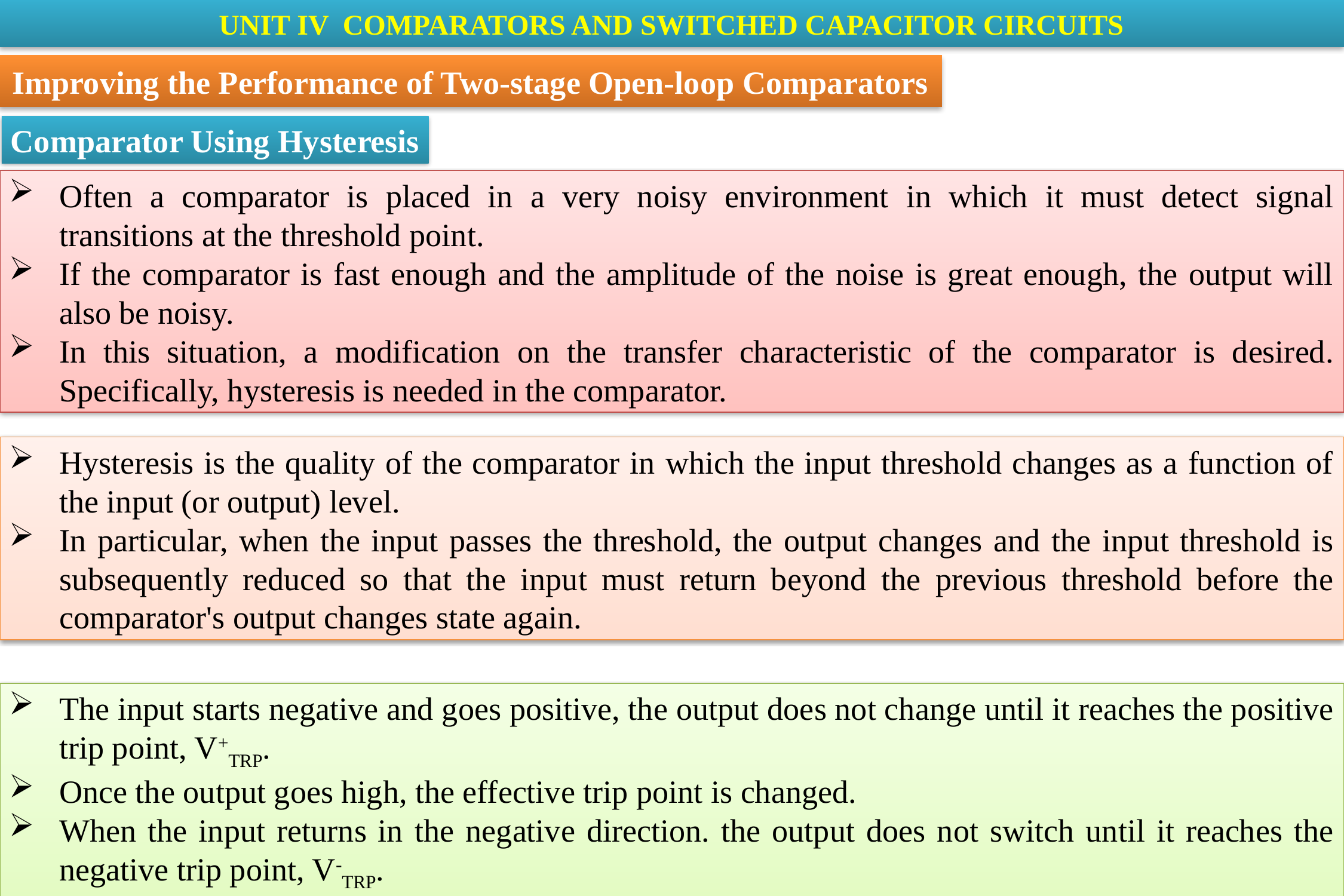

UNIT IV  COMPARATORS AND SWITCHED CAPACITOR CIRCUITS
Improving the Performance of Two-stage Open-loop Comparators
Comparator Using Hysteresis
Often a comparator is placed in a very noisy environment in which it must detect signal transitions at the threshold point.
If the comparator is fast enough and the amplitude of the noise is great enough, the output will also be noisy.
In this situation, a modification on the transfer characteristic of the comparator is desired. Specifically, hysteresis is needed in the comparator.
Hysteresis is the quality of the comparator in which the input threshold changes as a function of the input (or output) level.
In particular, when the input passes the threshold, the output changes and the input threshold is subsequently reduced so that the input must return beyond the previous threshold before the comparator's output changes state again.
The input starts negative and goes positive, the output does not change until it reaches the positive trip point, V+TRP.
Once the output goes high, the effective trip point is changed.
When the input returns in the negative direction. the output does not switch until it reaches the negative trip point, V-TRP.